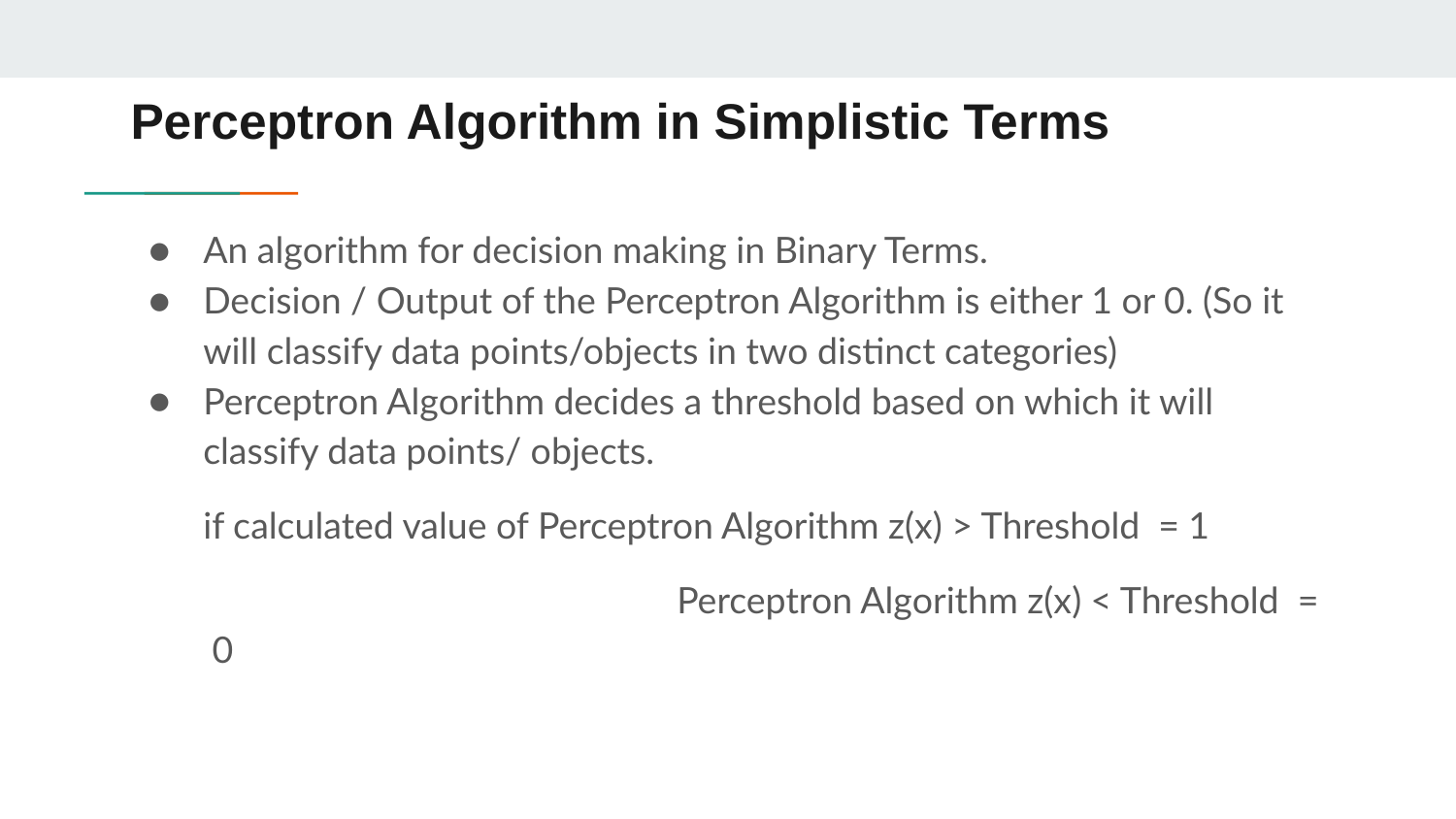

# Perceptron Algorithm in Simplistic Terms
An algorithm for decision making in Binary Terms.
Decision / Output of the Perceptron Algorithm is either 1 or 0. (So it will classify data points/objects in two distinct categories)
Perceptron Algorithm decides a threshold based on which it will classify data points/ objects.
if calculated value of Perceptron Algorithm z(x) > Threshold  = 1
			    Perceptron Algorithm z(x) < Threshold  =  0